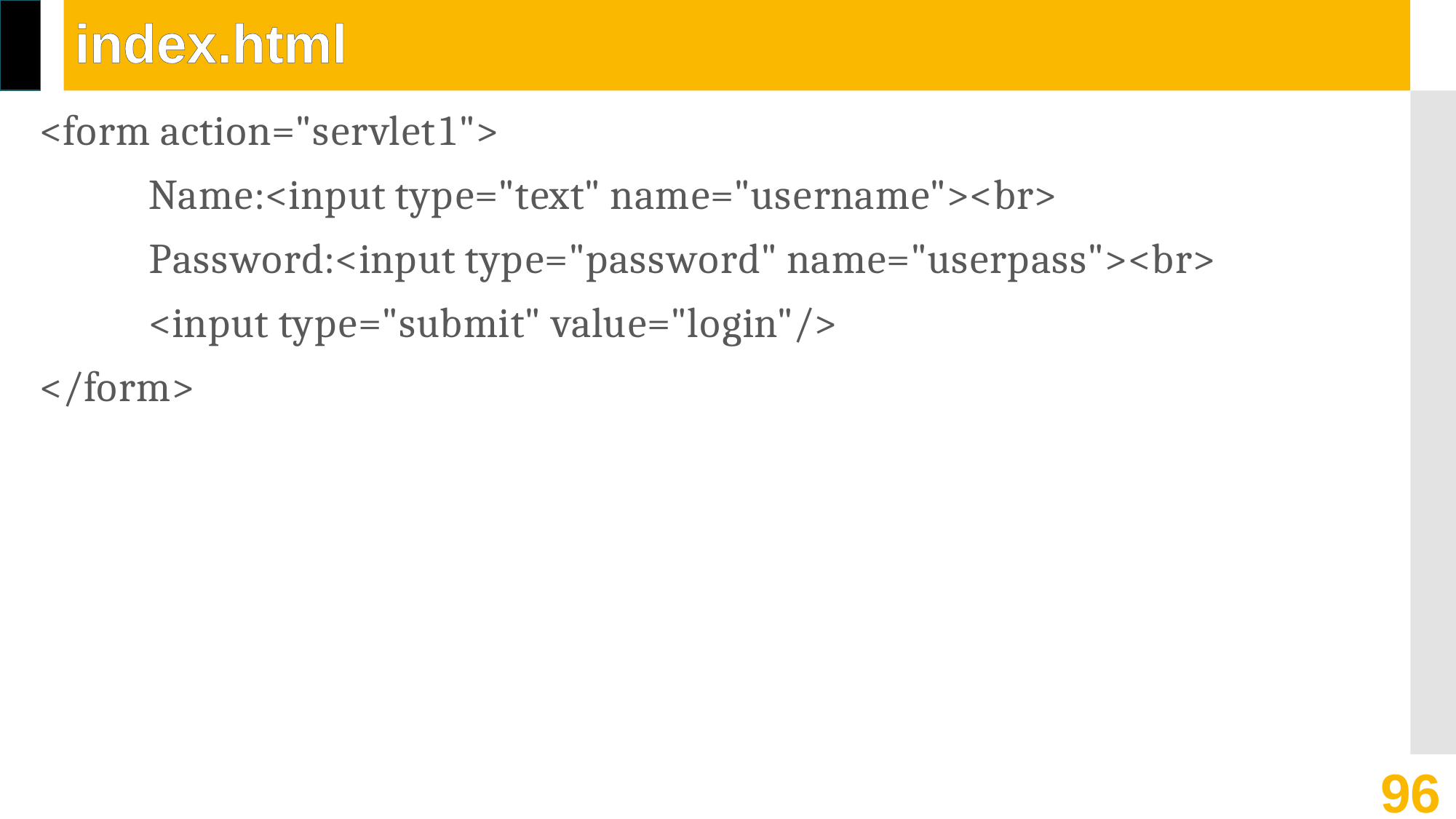

# index.html
<form action="servlet1">
	Name:<input type="text" name="username"><br>
	Password:<input type="password" name="userpass"><br>
	<input type="submit" value="login"/>
</form>
96